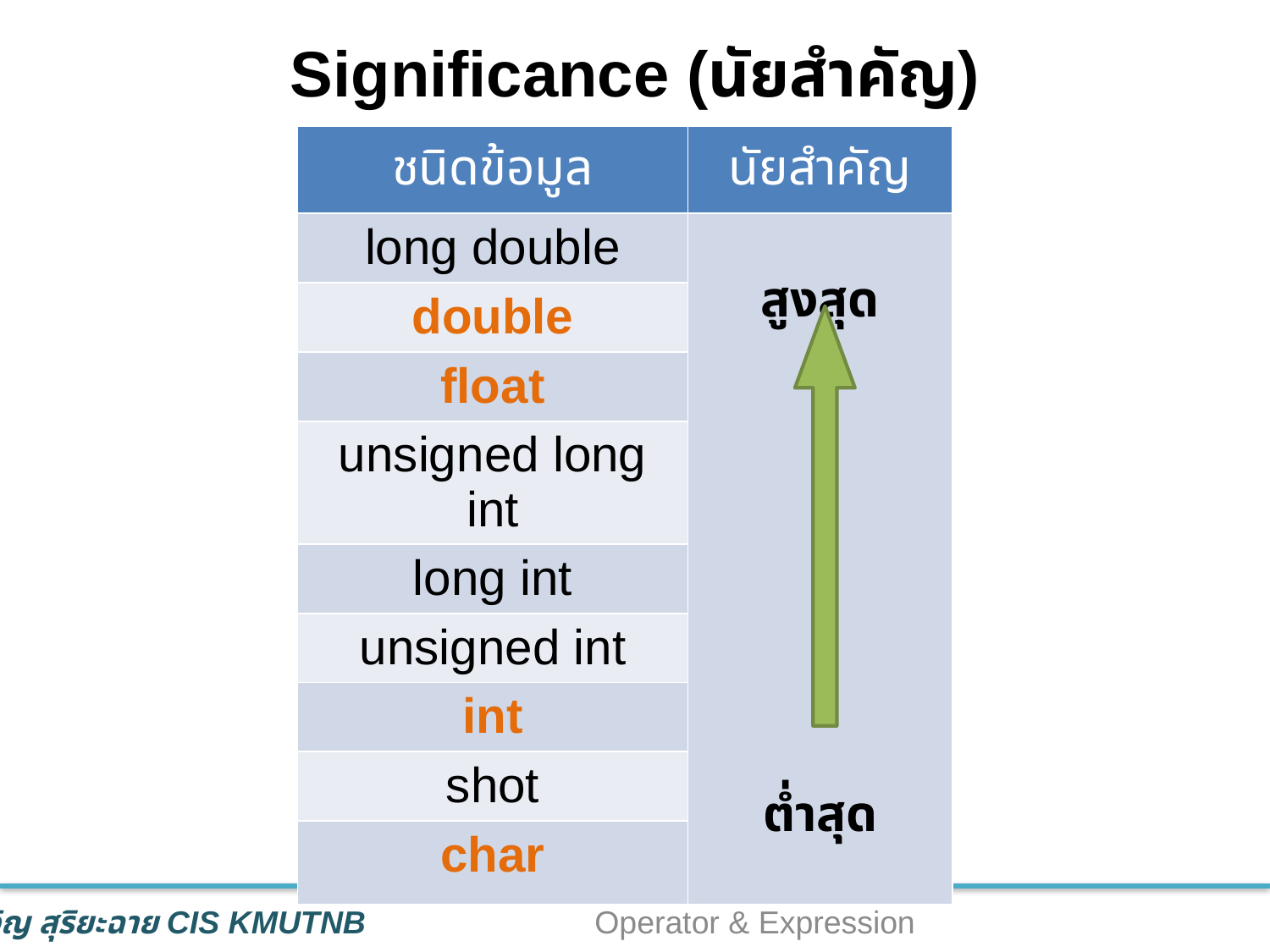

# Significance (นัยสำคัญ)
| ชนิดข้อมูล | นัยสำคัญ |
| --- | --- |
| long double | สูงสุด ต่ำสุด |
| double |  |
| float |  |
| unsigned long int |  |
| long int |  |
| unsigned int |  |
| int |  |
| shot |  |
| char |  |

31
Operator & Expression